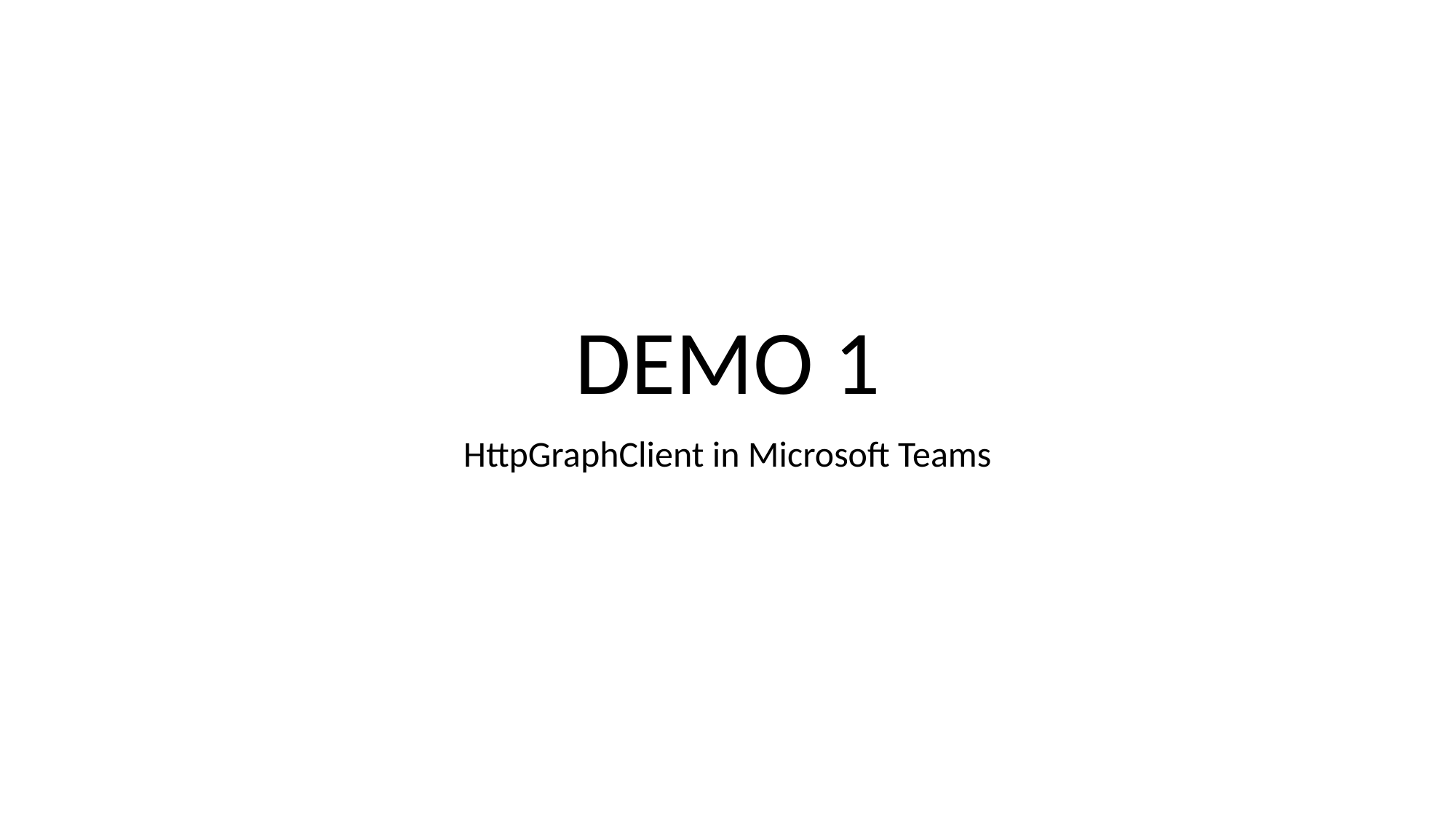

# DEMO 1
HttpGraphClient in Microsoft Teams